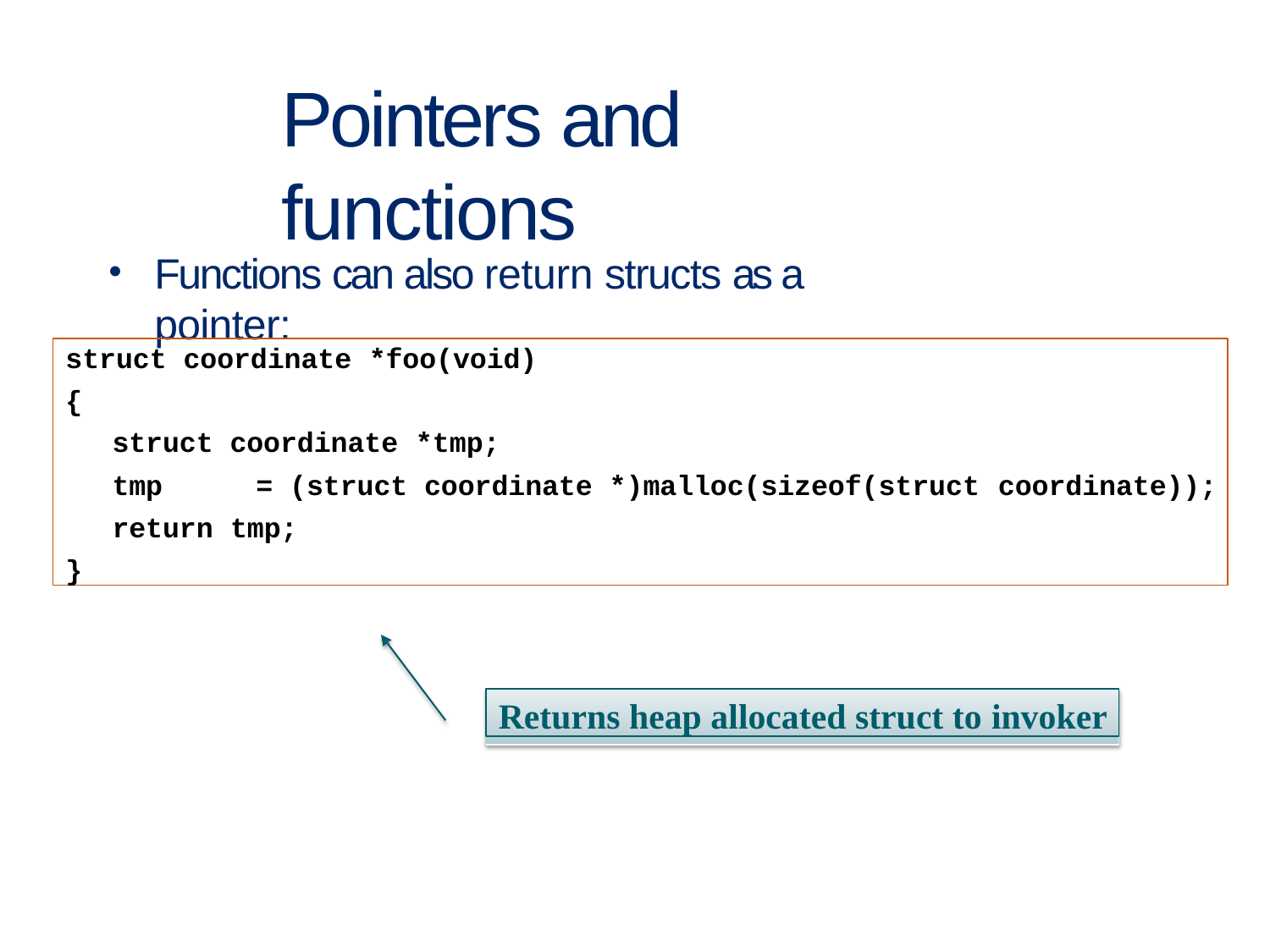

# Pointers and functions
Functions can also return structs as a pointer:
struct coordinate *foo(void)
{
struct coordinate *tmp;
tmp	= (struct coordinate *)malloc(sizeof(struct coordinate));
return tmp;
}

Returns heap allocated struct to invoker